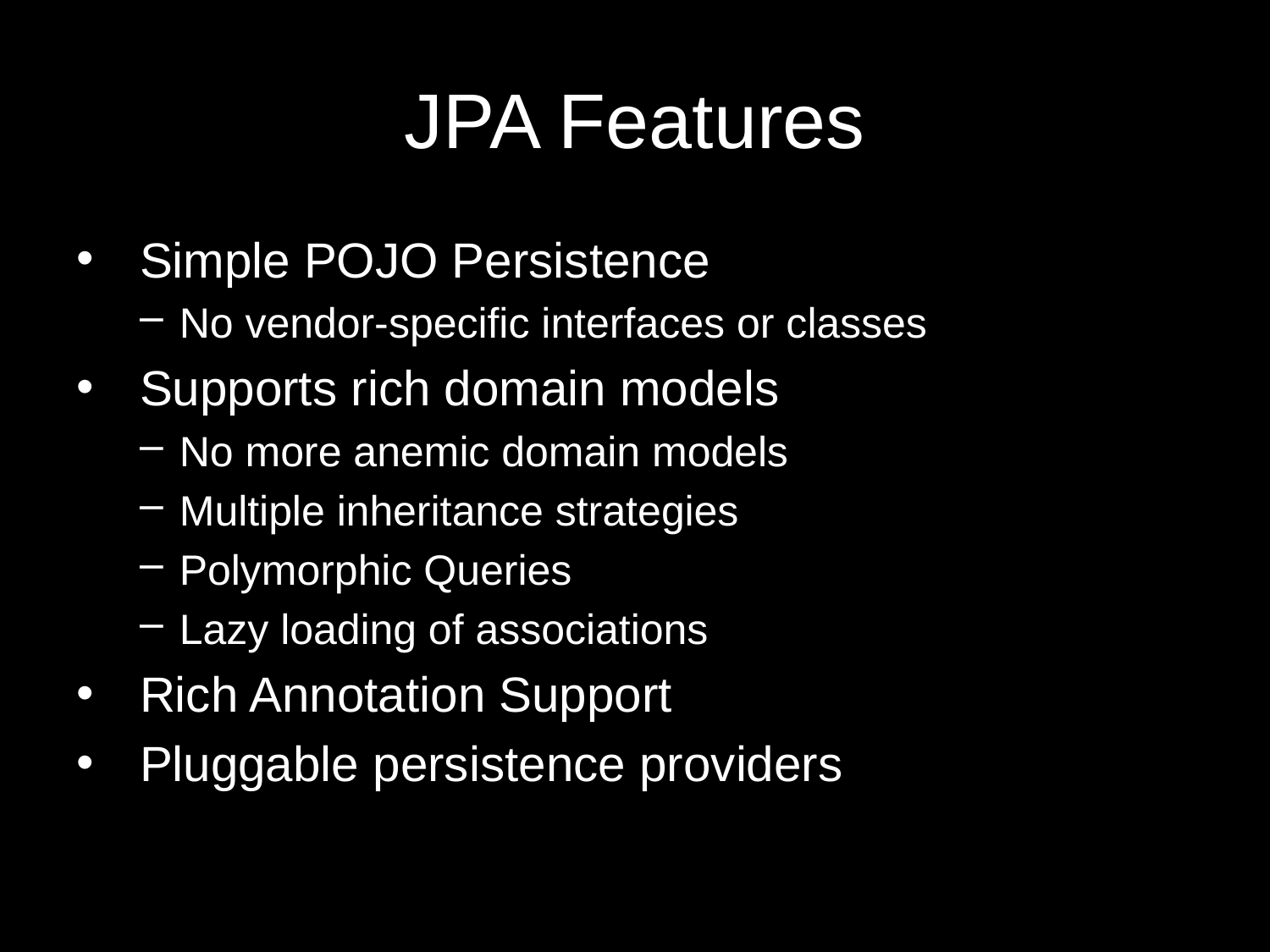

# JPA Features
Simple POJO Persistence
No vendor-specific interfaces or classes
Supports rich domain models
No more anemic domain models
Multiple inheritance strategies
Polymorphic Queries
Lazy loading of associations
Rich Annotation Support
Pluggable persistence providers